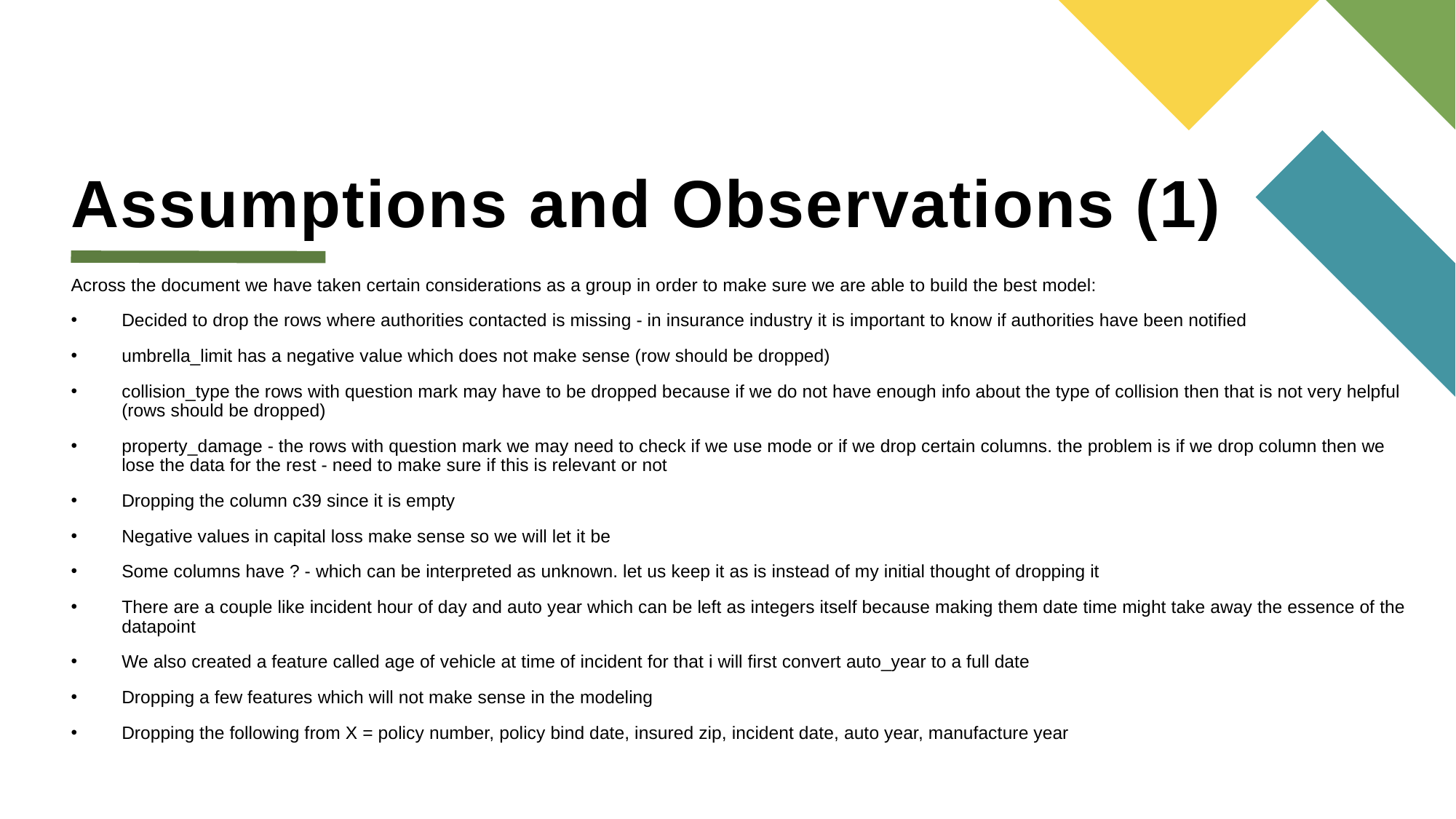

# Assumptions and Observations (1)
Across the document we have taken certain considerations as a group in order to make sure we are able to build the best model:
Decided to drop the rows where authorities contacted is missing - in insurance industry it is important to know if authorities have been notified
umbrella_limit has a negative value which does not make sense (row should be dropped)
collision_type the rows with question mark may have to be dropped because if we do not have enough info about the type of collision then that is not very helpful (rows should be dropped)
property_damage - the rows with question mark we may need to check if we use mode or if we drop certain columns. the problem is if we drop column then we lose the data for the rest - need to make sure if this is relevant or not
Dropping the column c39 since it is empty
Negative values in capital loss make sense so we will let it be
Some columns have ? - which can be interpreted as unknown. let us keep it as is instead of my initial thought of dropping it
There are a couple like incident hour of day and auto year which can be left as integers itself because making them date time might take away the essence of the datapoint
We also created a feature called age of vehicle at time of incident for that i will first convert auto_year to a full date
Dropping a few features which will not make sense in the modeling
Dropping the following from X = policy number, policy bind date, insured zip, incident date, auto year, manufacture year